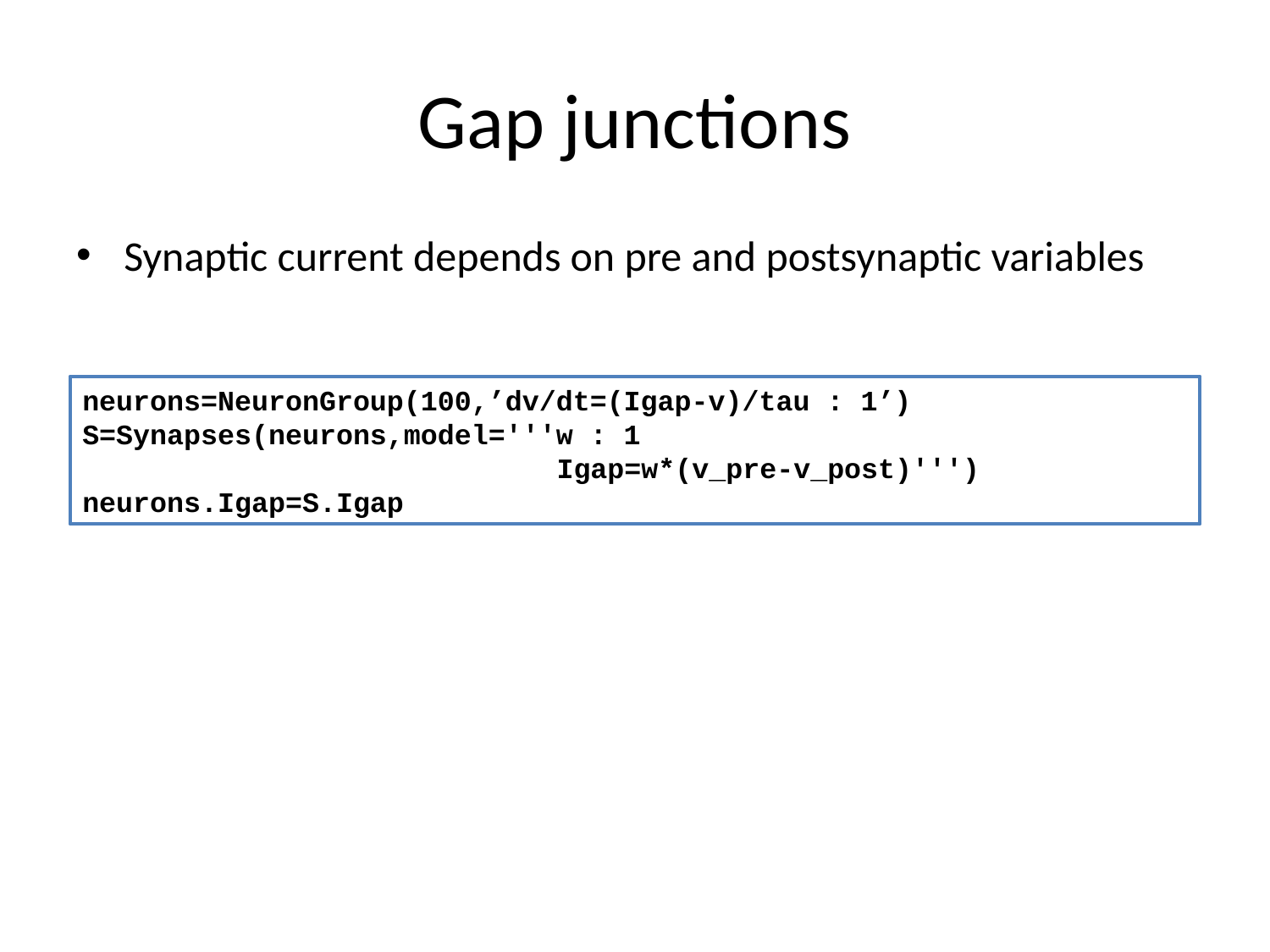

# Gap junctions
Synaptic current depends on pre and postsynaptic variables
neurons=NeuronGroup(100,’dv/dt=(Igap-v)/tau : 1’)
S=Synapses(neurons,model='''w : 1
                            Igap=w*(v_pre-v_post)''')
neurons.Igap=S.Igap